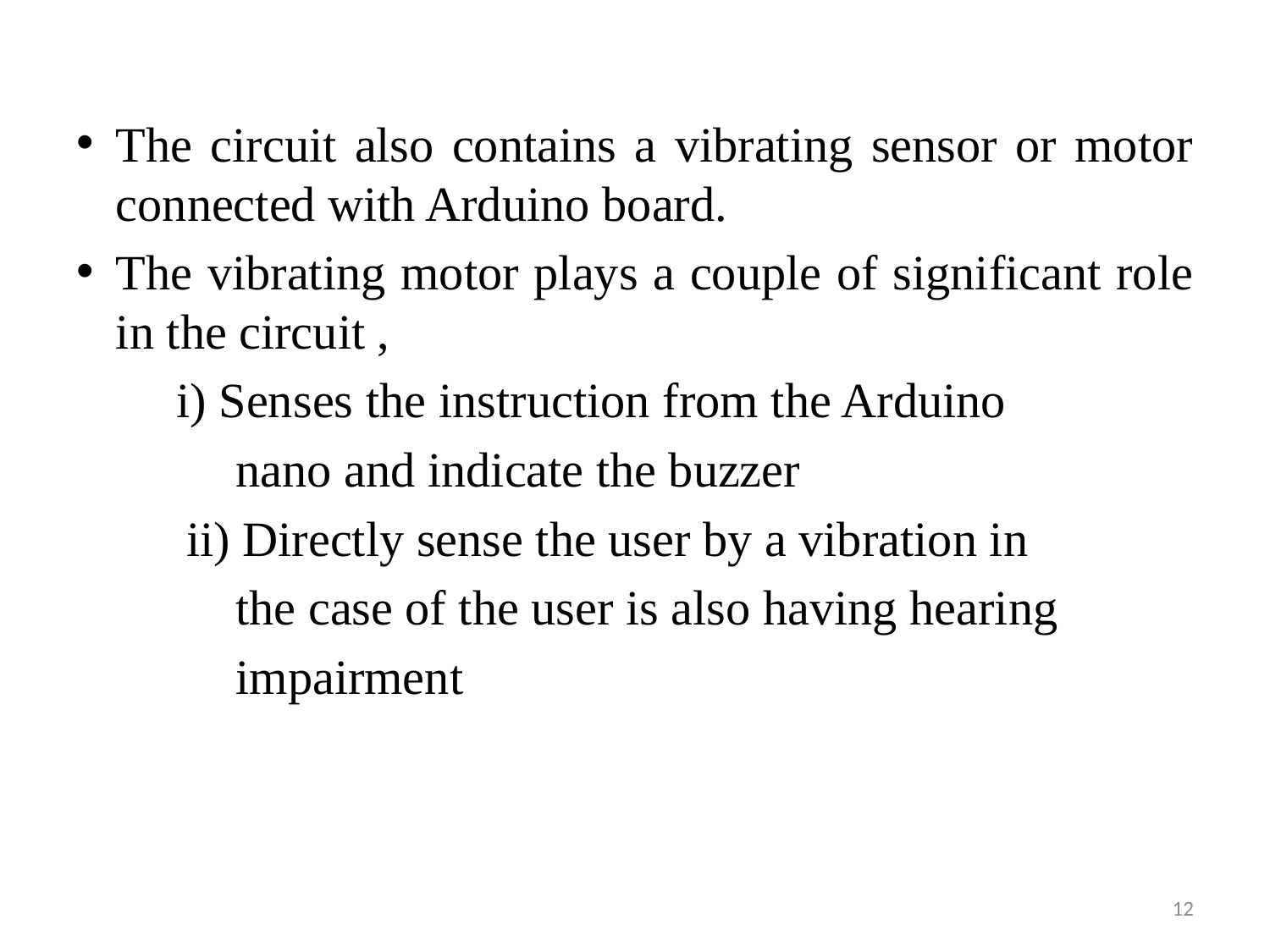

The circuit also contains a vibrating sensor or motor connected with Arduino board.
The vibrating motor plays a couple of significant role in the circuit ,
        i) Senses the instruction from the Arduino
             nano and indicate the buzzer
         ii) Directly sense the user by a vibration in
             the case of the user is also having hearing
             impairment
12